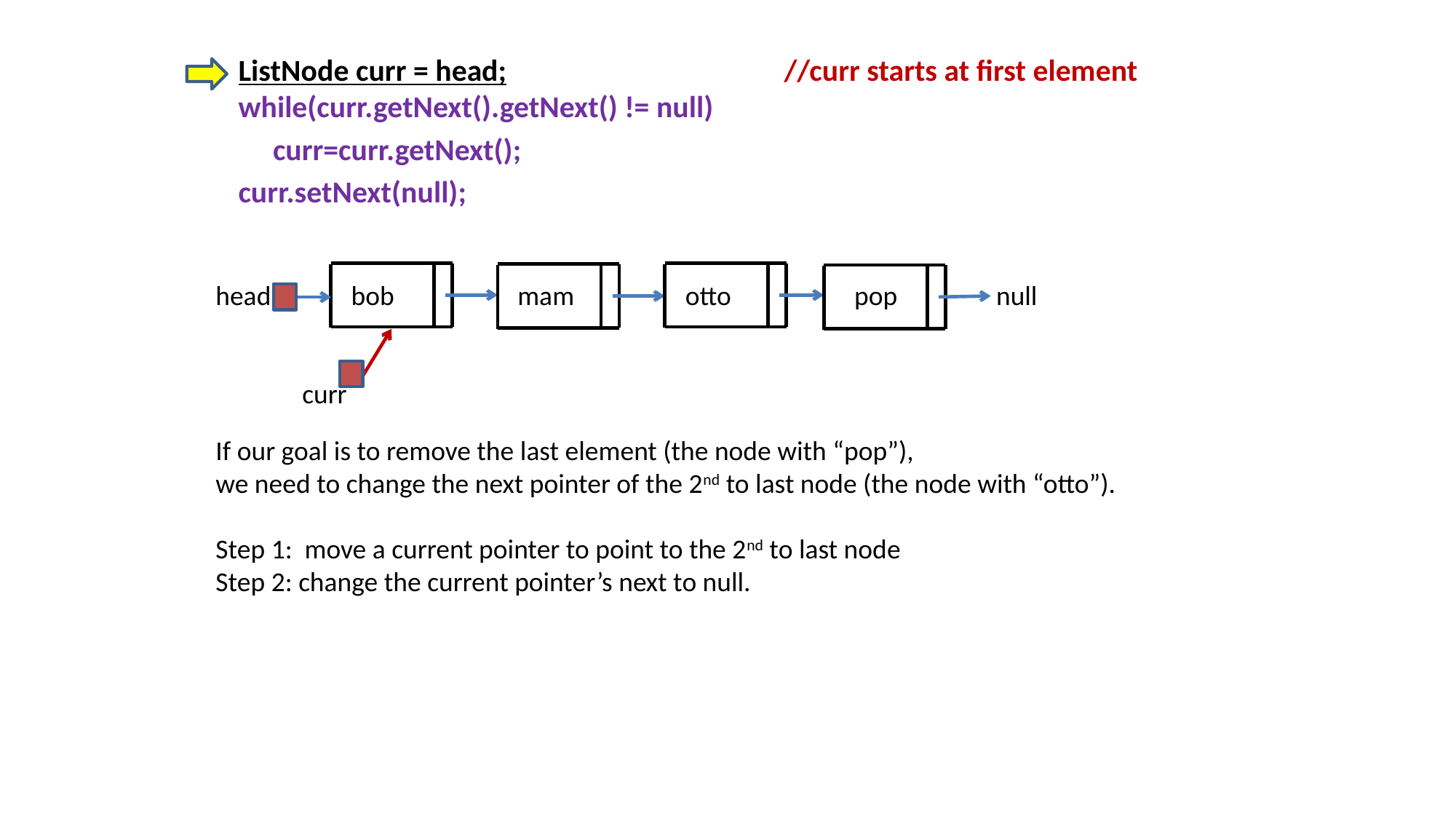

#
ListNode curr = head;      			//curr starts at first element
while(curr.getNext().getNext() != null)
     curr=curr.getNext();
curr.setNext(null);

head             bob                    mam                  otto                    pop                null

              curr

If our goal is to remove the last element (the node with “pop”),
we need to change the next pointer of the 2nd to last node (the node with “otto”).

Step 1:  move a current pointer to point to the 2nd to last node
Step 2: change the current pointer’s next to null.